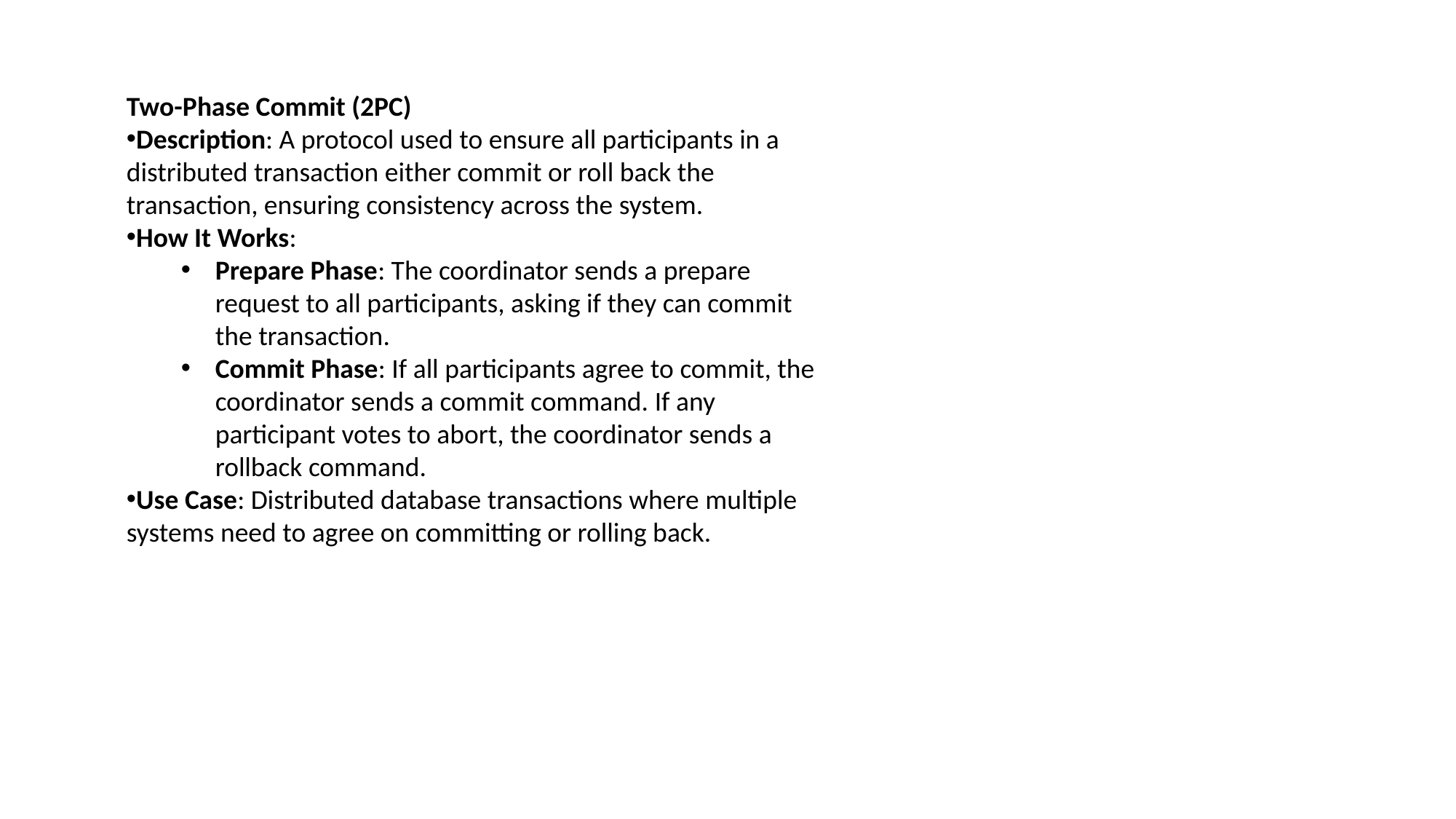

Two-Phase Commit (2PC)
Description: A protocol used to ensure all participants in a distributed transaction either commit or roll back the transaction, ensuring consistency across the system.
How It Works:
Prepare Phase: The coordinator sends a prepare request to all participants, asking if they can commit the transaction.
Commit Phase: If all participants agree to commit, the coordinator sends a commit command. If any participant votes to abort, the coordinator sends a rollback command.
Use Case: Distributed database transactions where multiple systems need to agree on committing or rolling back.